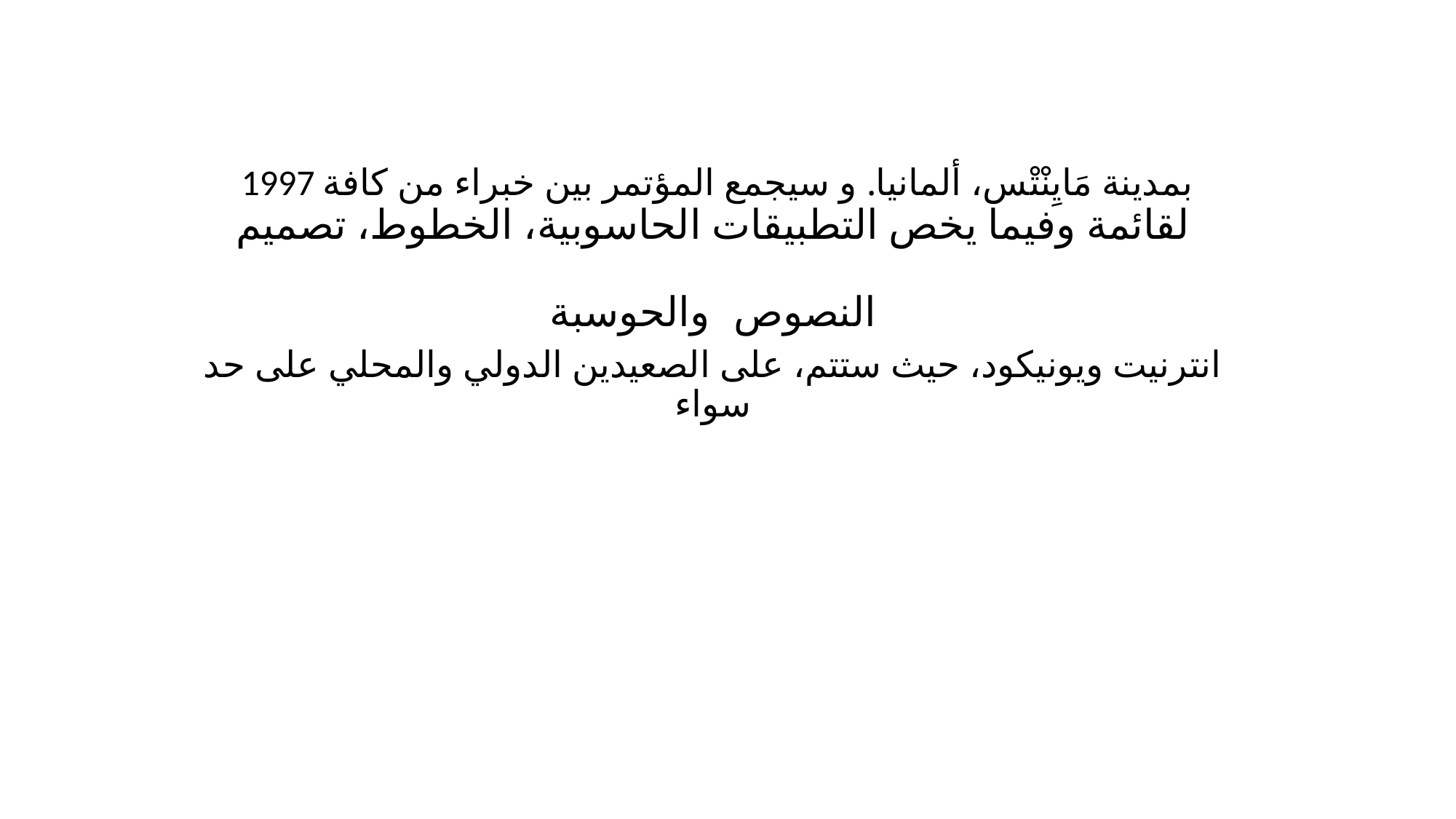

# 1997 بمدينة مَايِنْتْس، ألمانيا. و سيجمع المؤتمر بين خبراء من كافة لقائمة وفيما يخص التطبيقات الحاسوبية، الخطوط، تصميم النصوص والحوسبة انترنيت ويونيكود، حيث ستتم، على الصعيدين الدولي والمحلي على حد سواء